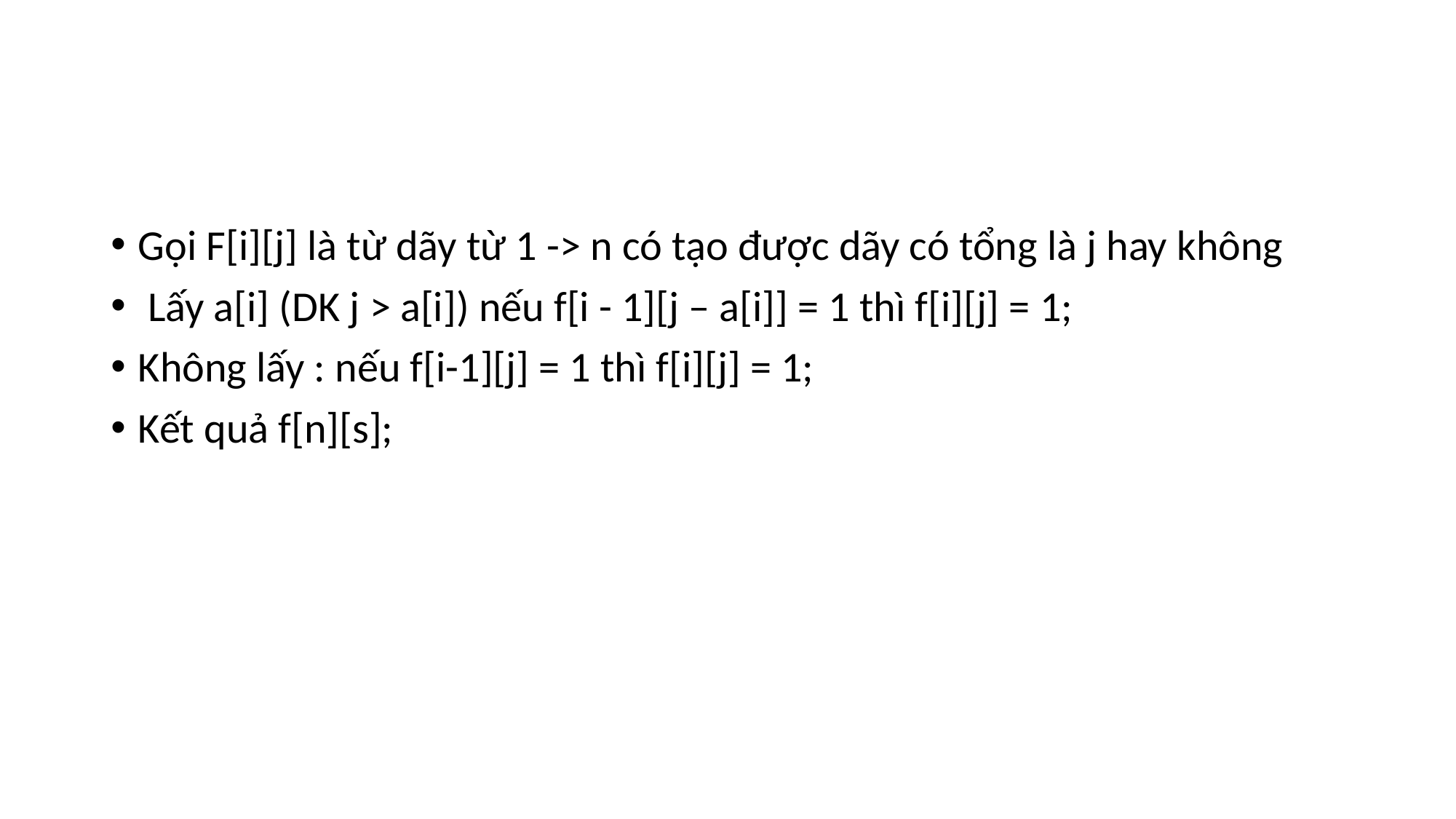

#
Gọi F[i][j] là từ dãy từ 1 -> n có tạo được dãy có tổng là j hay không
 Lấy a[i] (DK j > a[i]) nếu f[i - 1][j – a[i]] = 1 thì f[i][j] = 1;
Không lấy : nếu f[i-1][j] = 1 thì f[i][j] = 1;
Kết quả f[n][s];